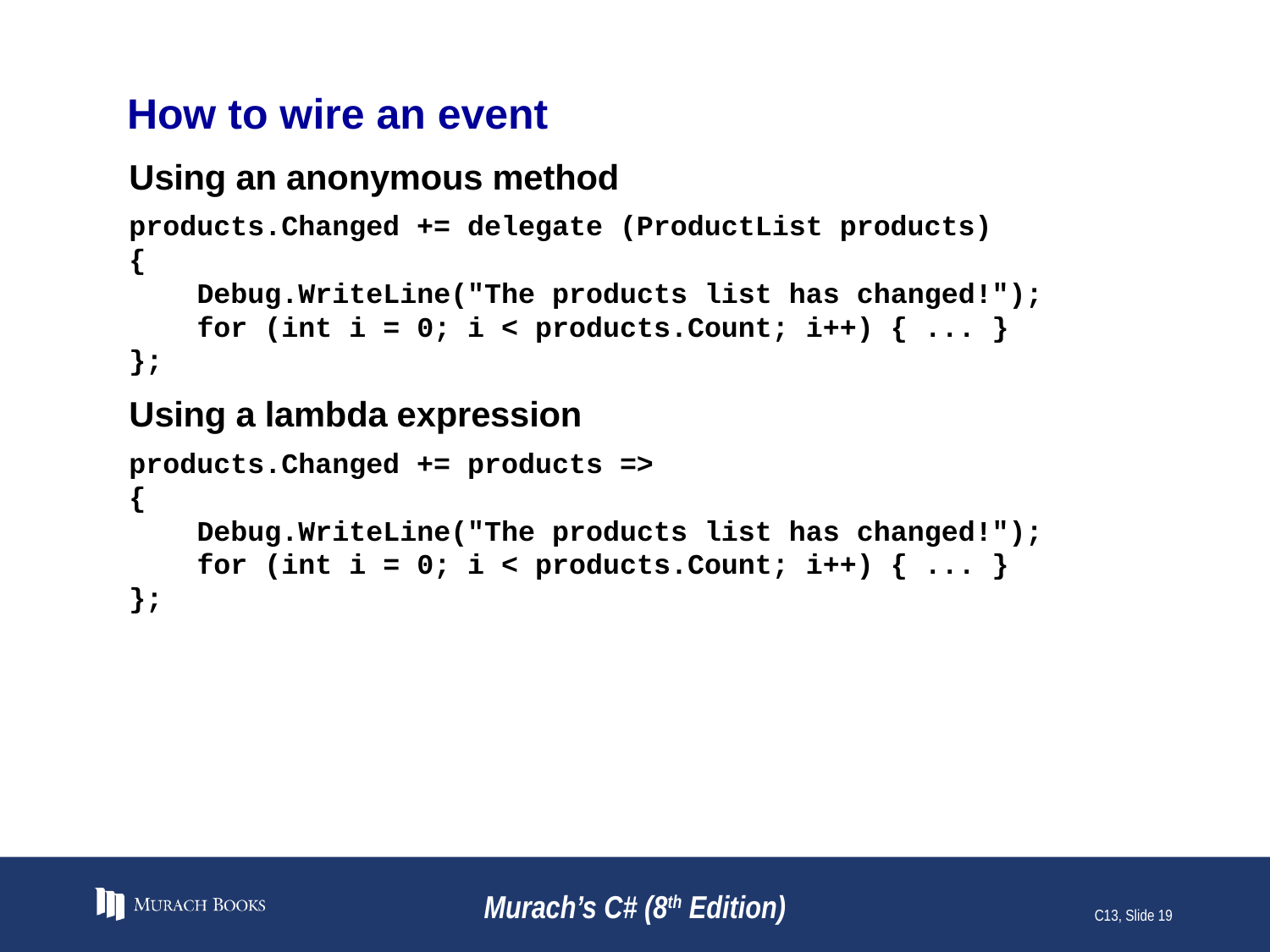

# How to wire an event
Using an anonymous method
products.Changed += delegate (ProductList products)
{
    Debug.WriteLine("The products list has changed!");
    for (int i = 0; i < products.Count; i++) { ... }
};
Using a lambda expression
products.Changed += products =>
{
    Debug.WriteLine("The products list has changed!");
    for (int i = 0; i < products.Count; i++) { ... }
};

Murach’s C# (8th Edition)

C13, Slide 19